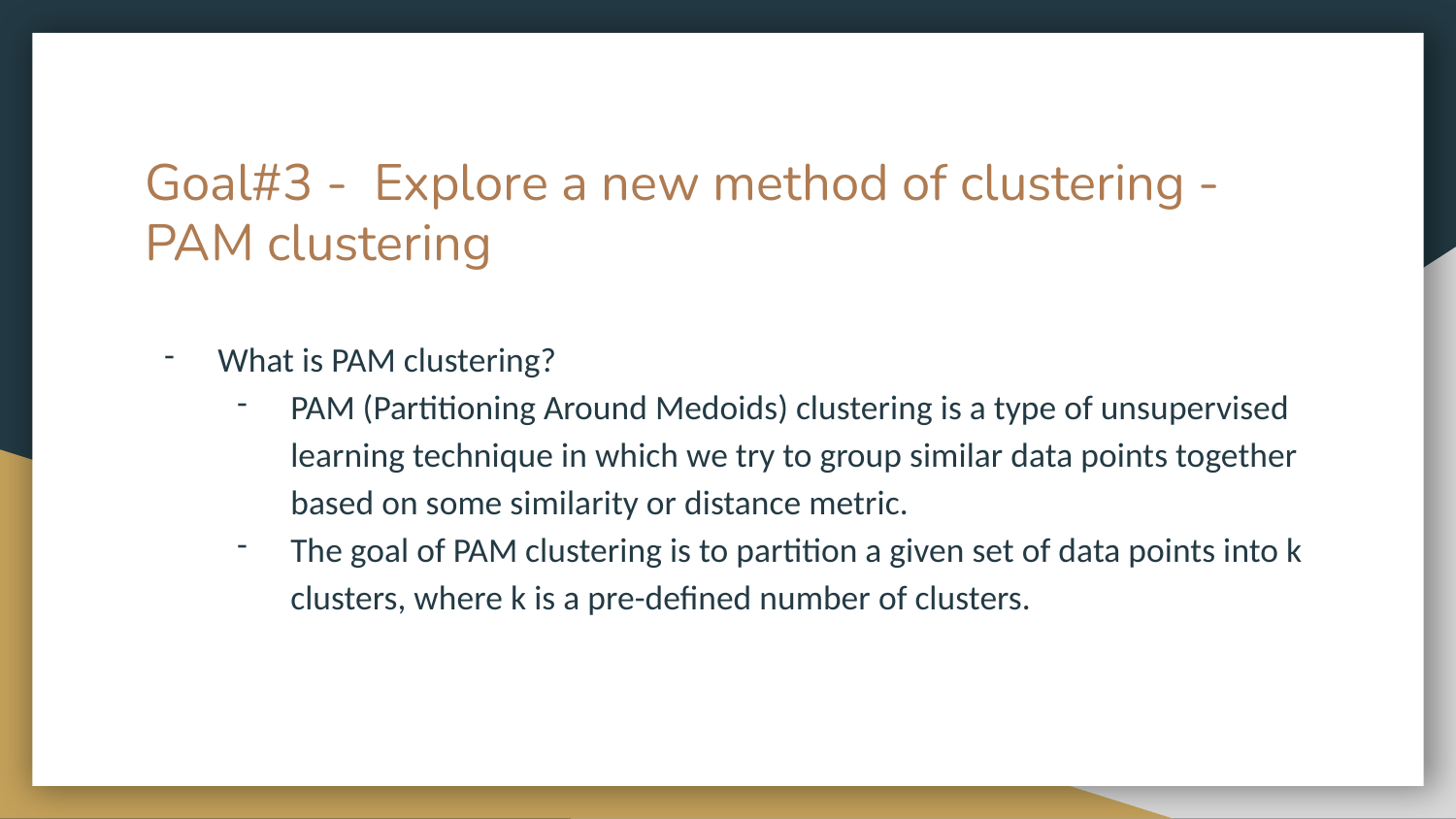

# Goal#3 -  Explore a new method of clustering - PAM clustering
What is PAM clustering?
PAM (Partitioning Around Medoids) clustering is a type of unsupervised learning technique in which we try to group similar data points together based on some similarity or distance metric.
The goal of PAM clustering is to partition a given set of data points into k clusters, where k is a pre-defined number of clusters.